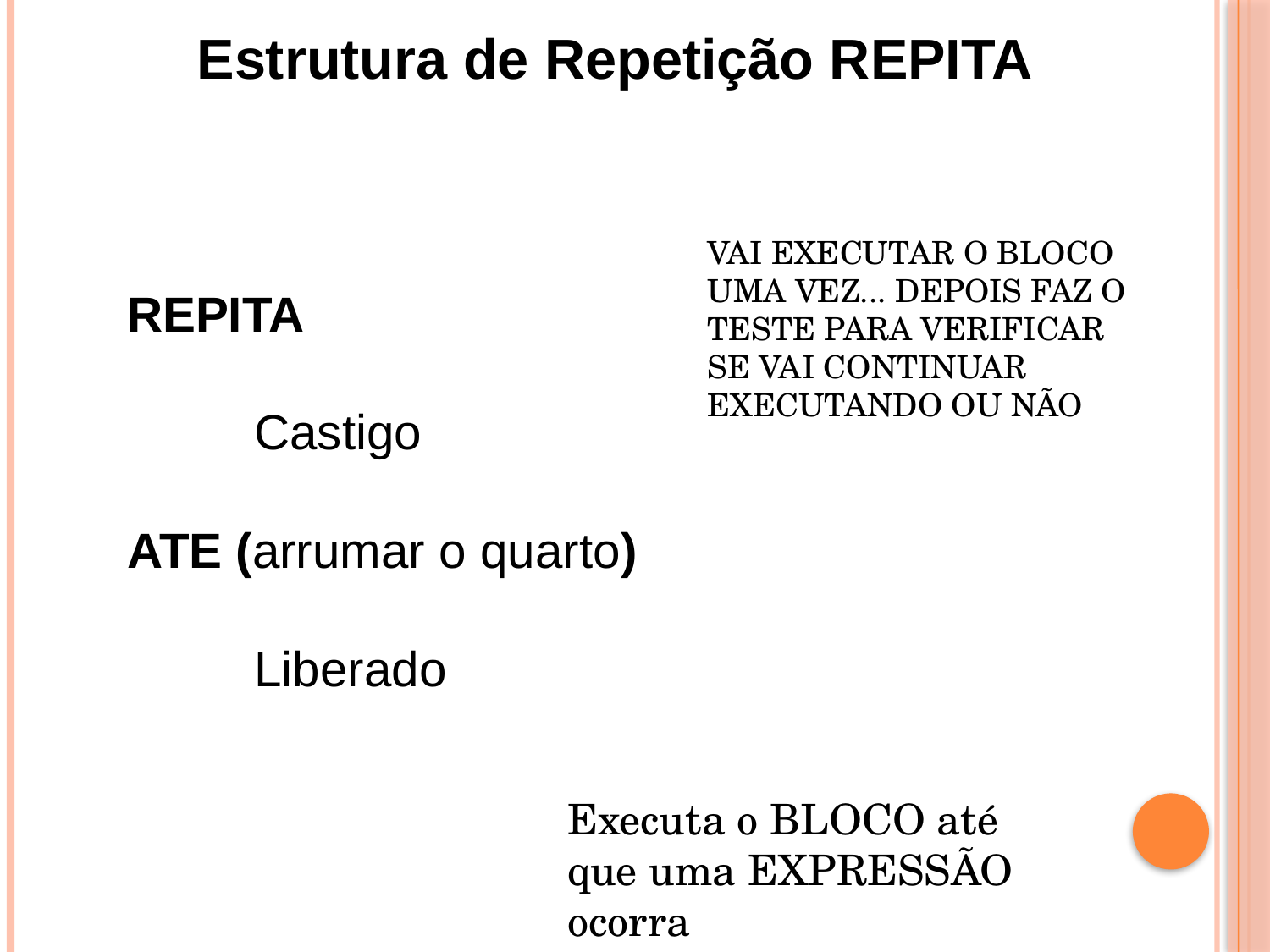

Estrutura de Repetição REPITA
VAI EXECUTAR O BLOCO UMA VEZ... DEPOIS FAZ O TESTE PARA VERIFICAR SE VAI CONTINUAR EXECUTANDO OU NÃO
REPITA

	Castigo

ATE (arrumar o quarto)

	Liberado
Executa o BLOCO até que uma EXPRESSÃO ocorra